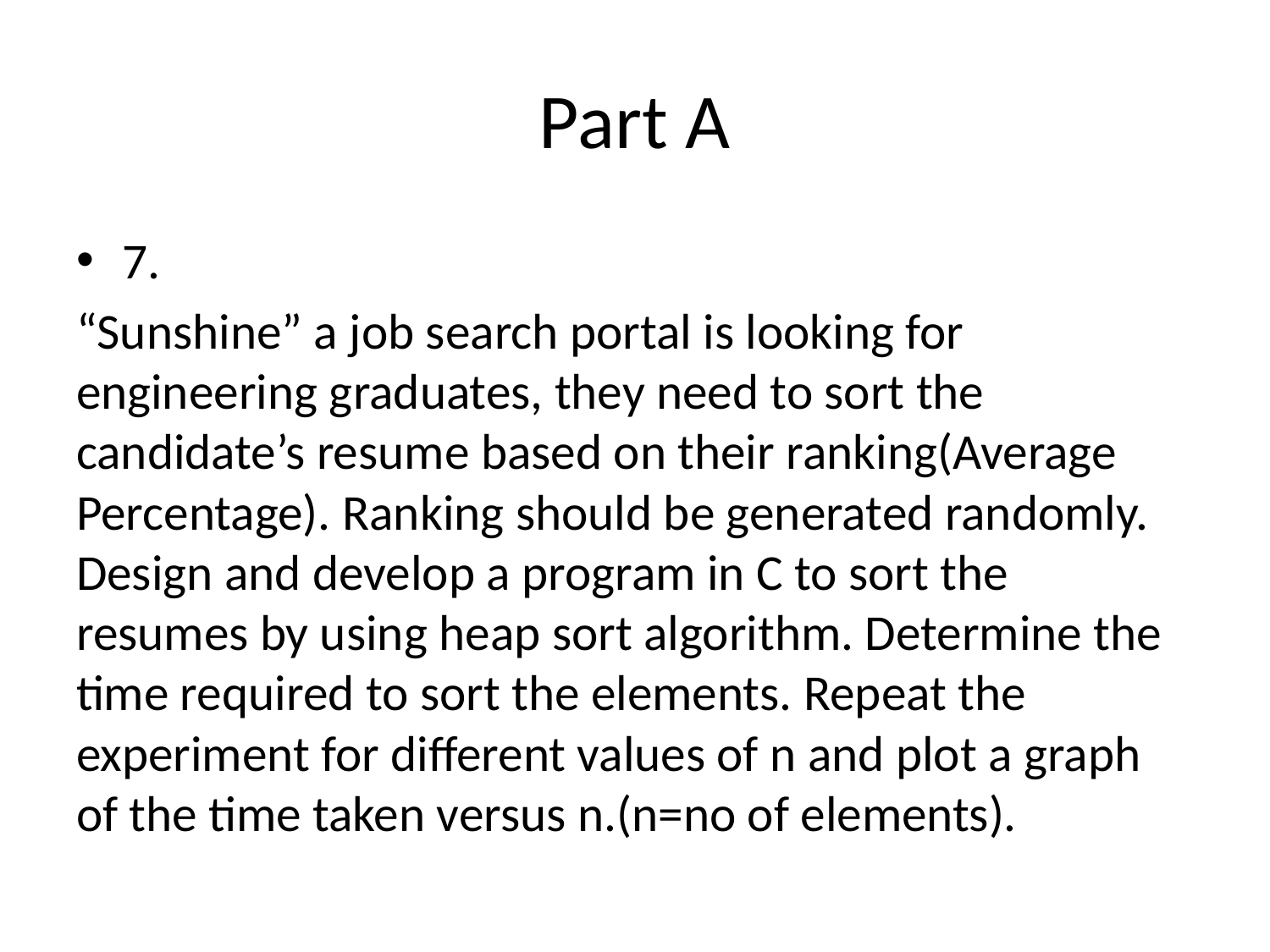

# Part A
7.
“Sunshine” a job search portal is looking for engineering graduates, they need to sort the candidate’s resume based on their ranking(Average Percentage). Ranking should be generated randomly. Design and develop a program in C to sort the resumes by using heap sort algorithm. Determine the time required to sort the elements. Repeat the experiment for different values of n and plot a graph of the time taken versus n.(n=no of elements).